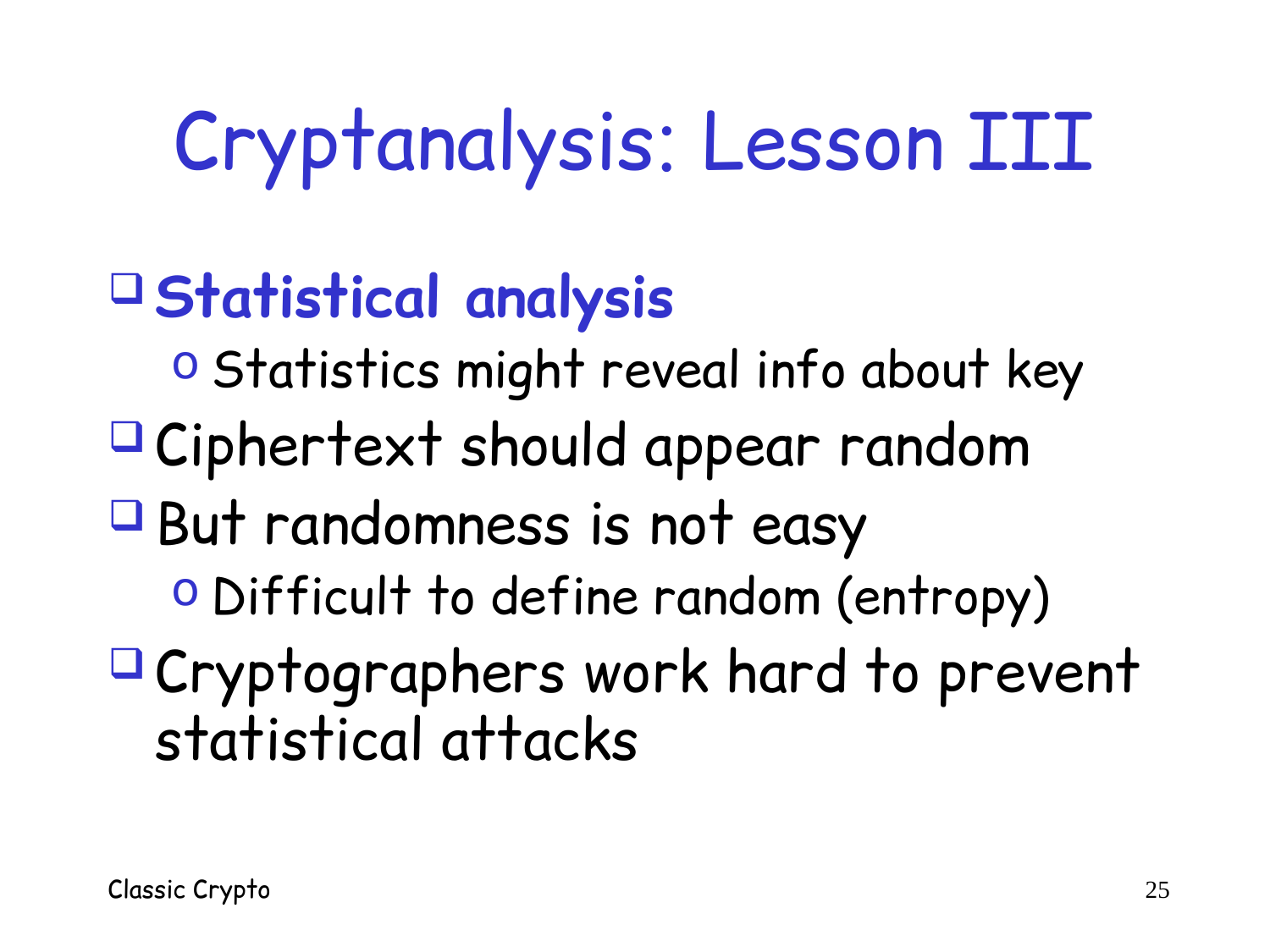

# Cryptanalysis: Lesson III
Statistical analysis
Statistics might reveal info about key
Ciphertext should appear random
But randomness is not easy
Difficult to define random (entropy)
Cryptographers work hard to prevent statistical attacks
Classic Crypto                                                                                                                      25